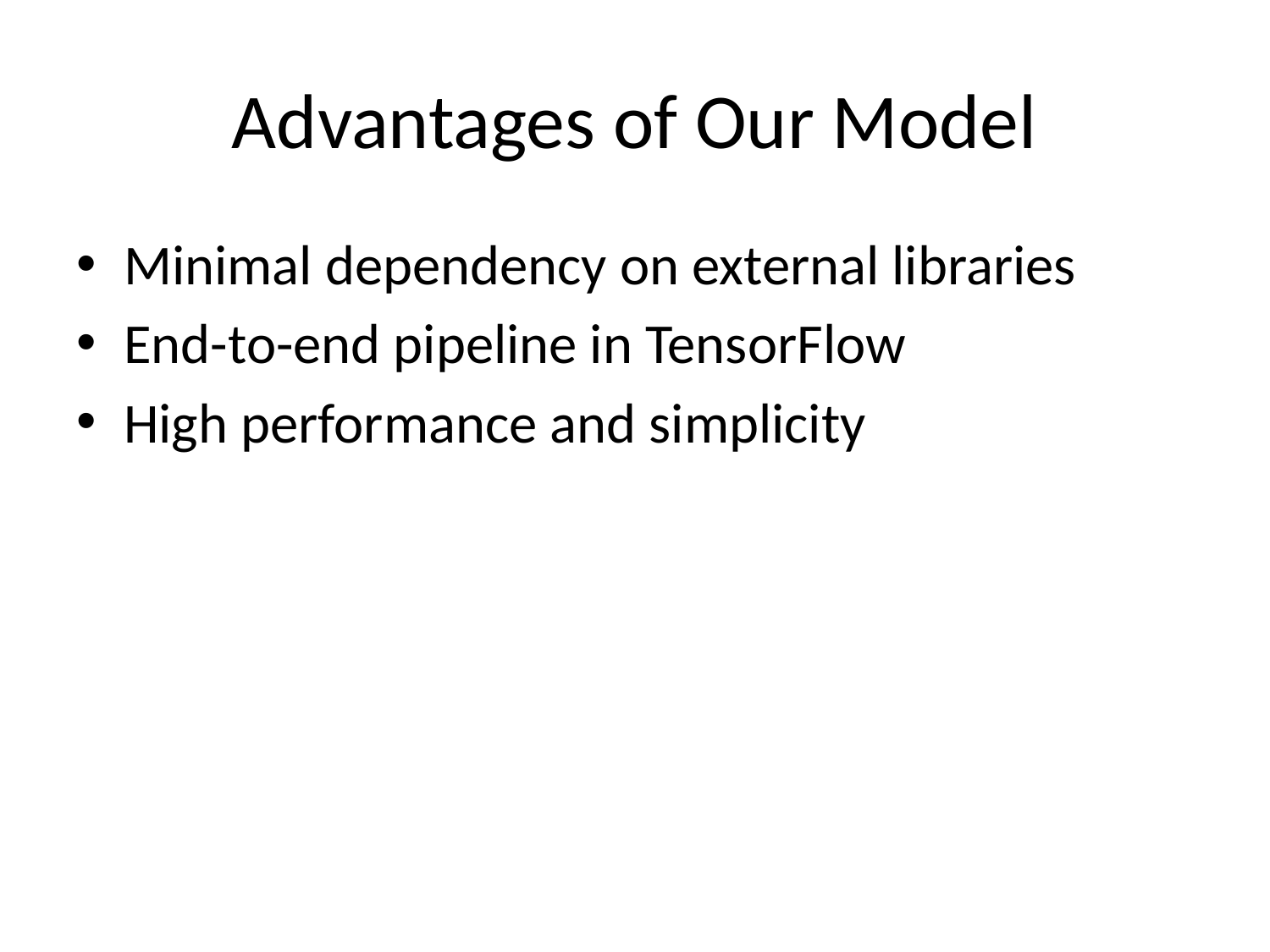

# Advantages of Our Model
Minimal dependency on external libraries
End-to-end pipeline in TensorFlow
High performance and simplicity